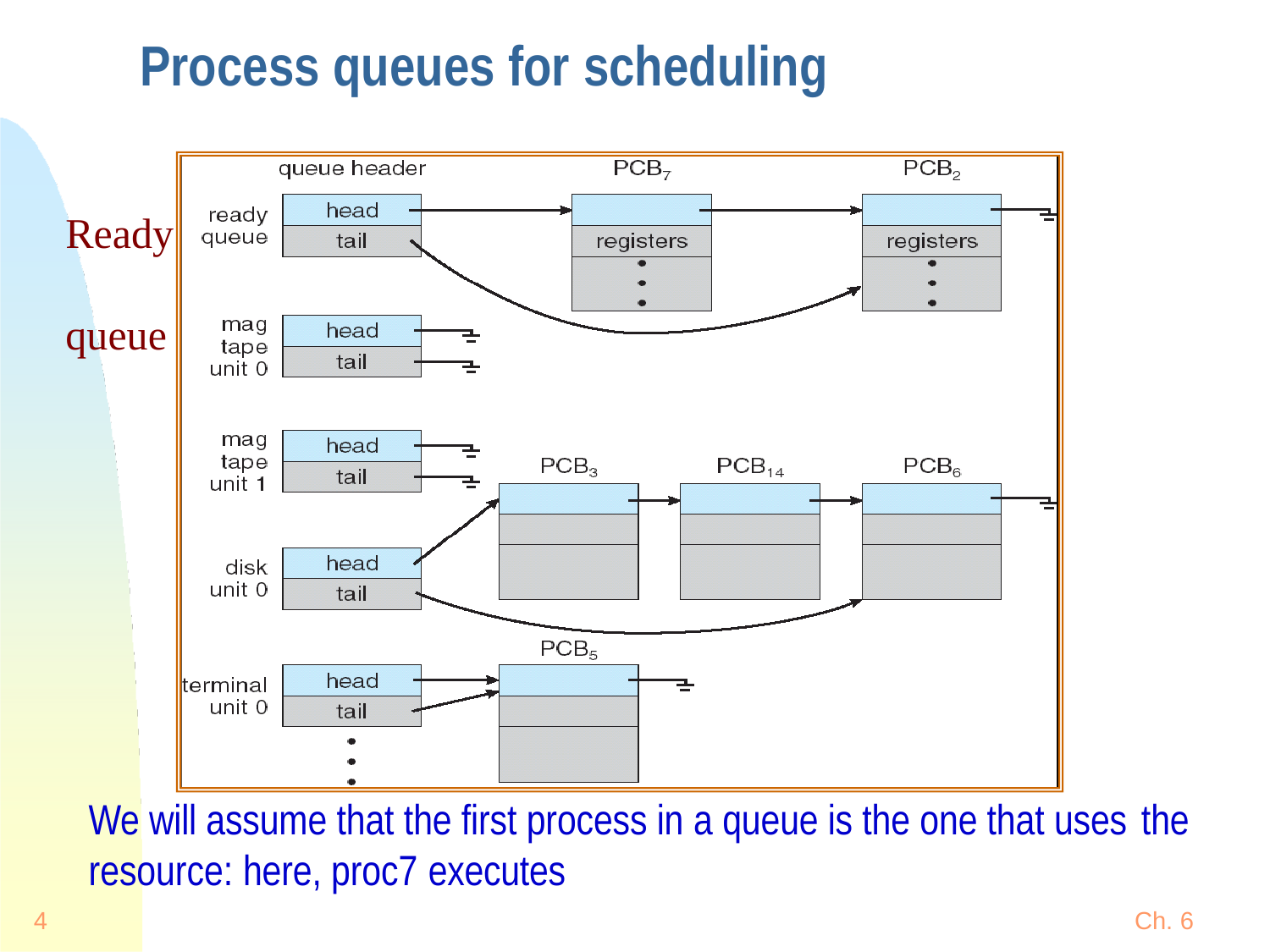

# Process queues for scheduling

Ready  queue
We will assume that the first process in a queue is the one that uses the
resource: here, proc7 executes
4
Ch. 6